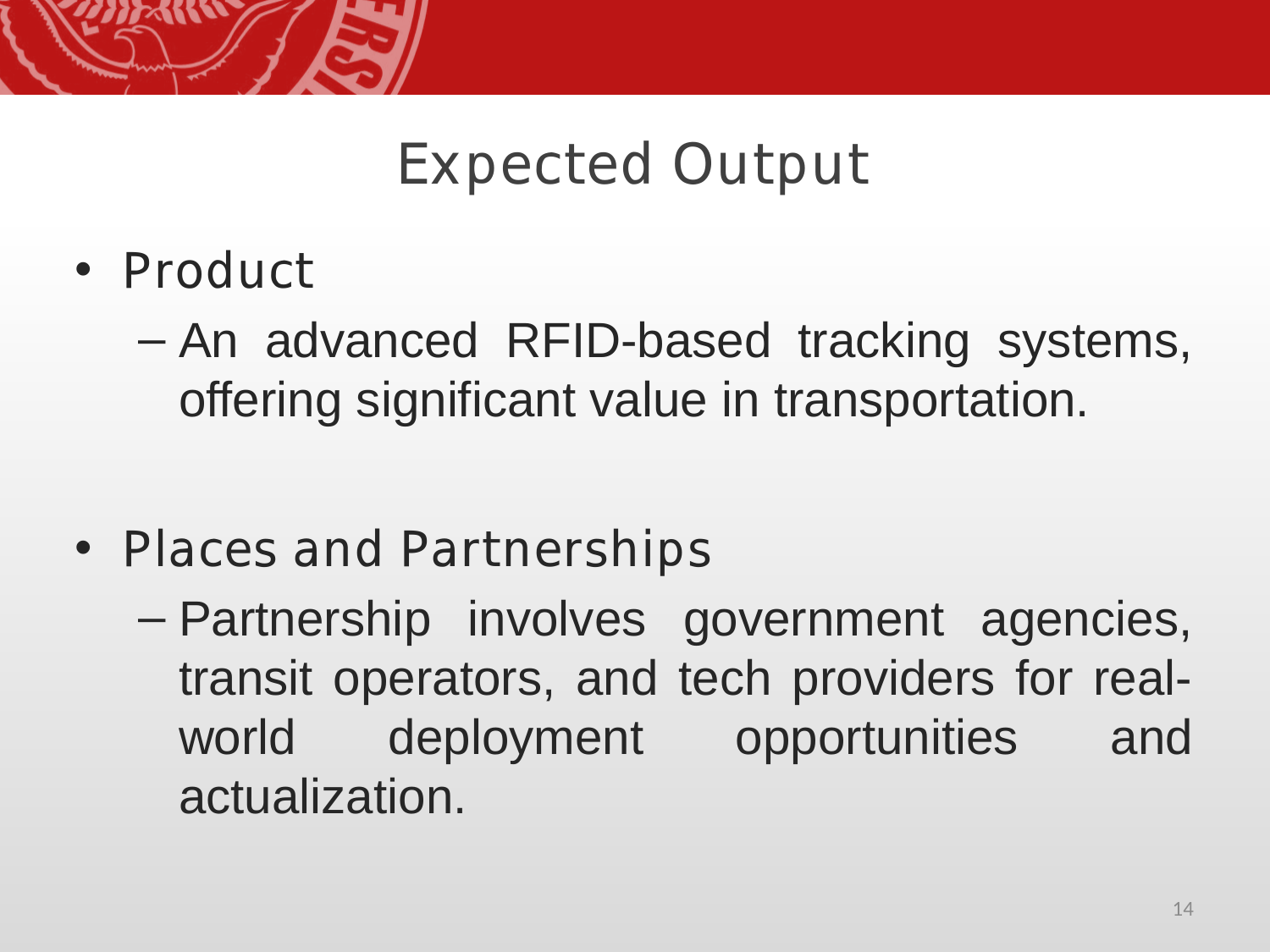

# Expected Output
Product
An advanced RFID-based tracking systems, offering significant value in transportation.
Places and Partnerships
Partnership involves government agencies, transit operators, and tech providers for real-world deployment opportunities and actualization.
14